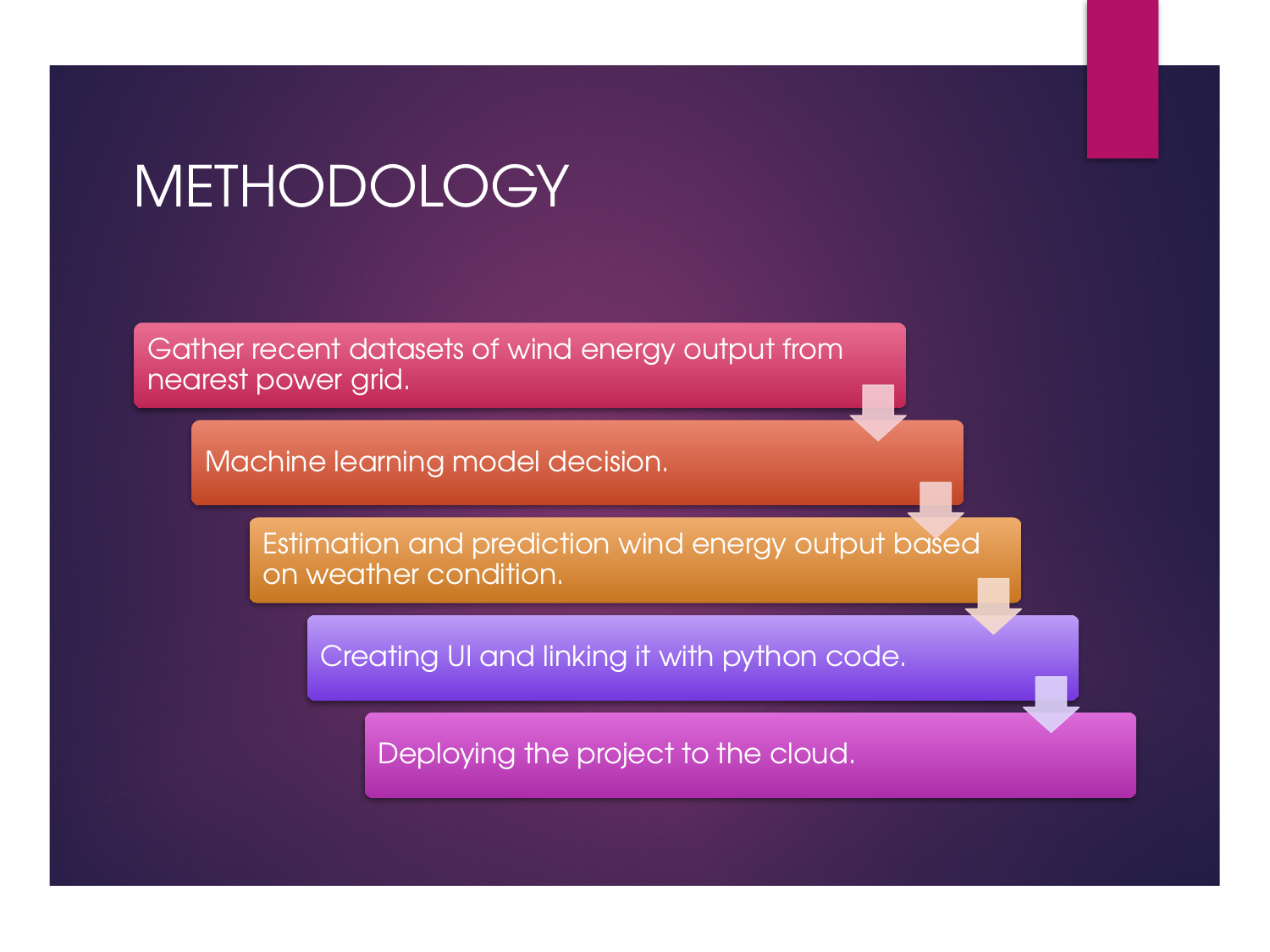

# METHODOLOGY
Gather recent datasets of wind energy output from nearest power grid.
Machine learning model decision.
Estimation and prediction wind energy output based on weather condition.
Creating UI and linking it with python code.
Deploying the project to the cloud.